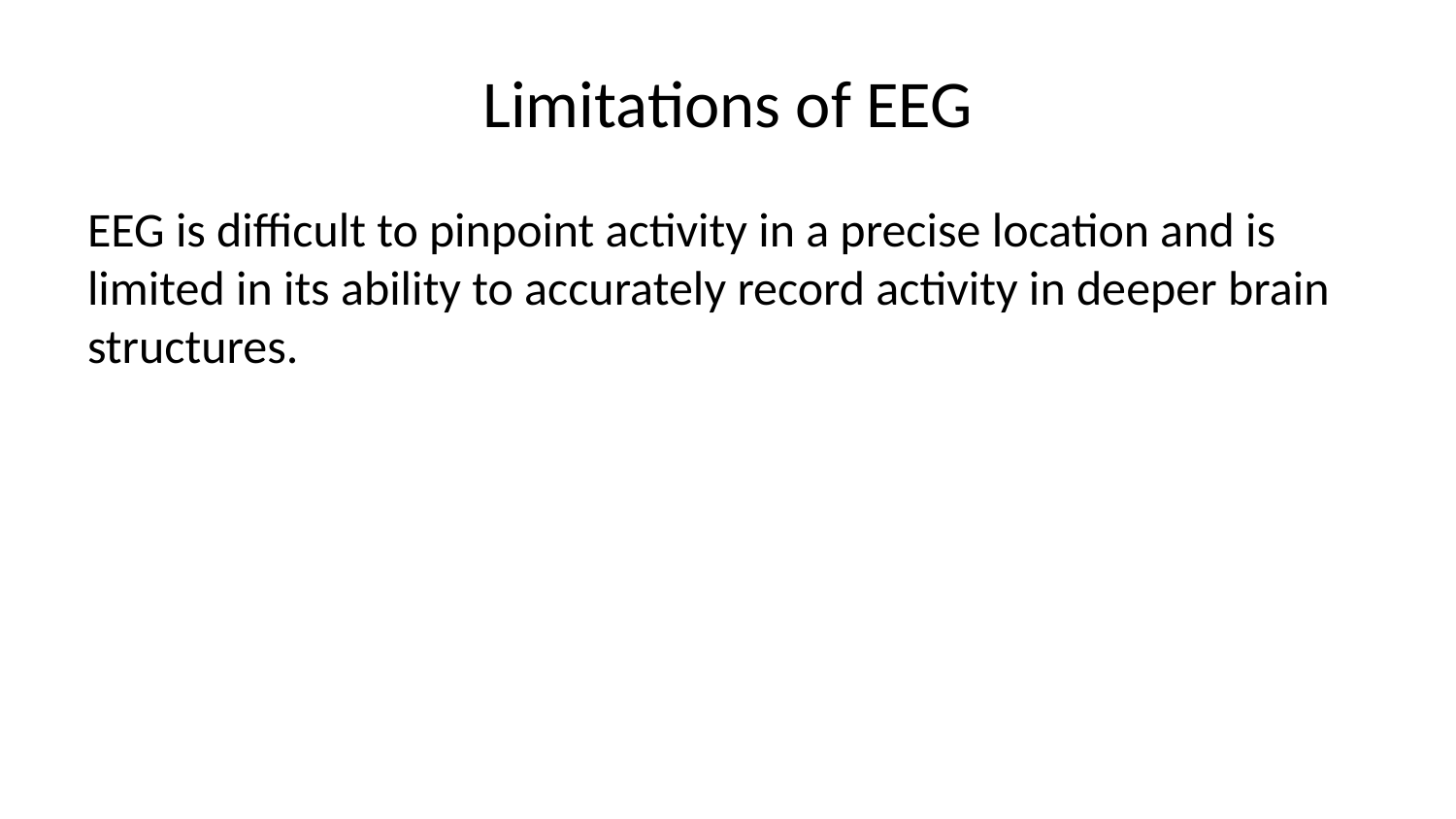

# Limitations of EEG
EEG is difficult to pinpoint activity in a precise location and is limited in its ability to accurately record activity in deeper brain structures.